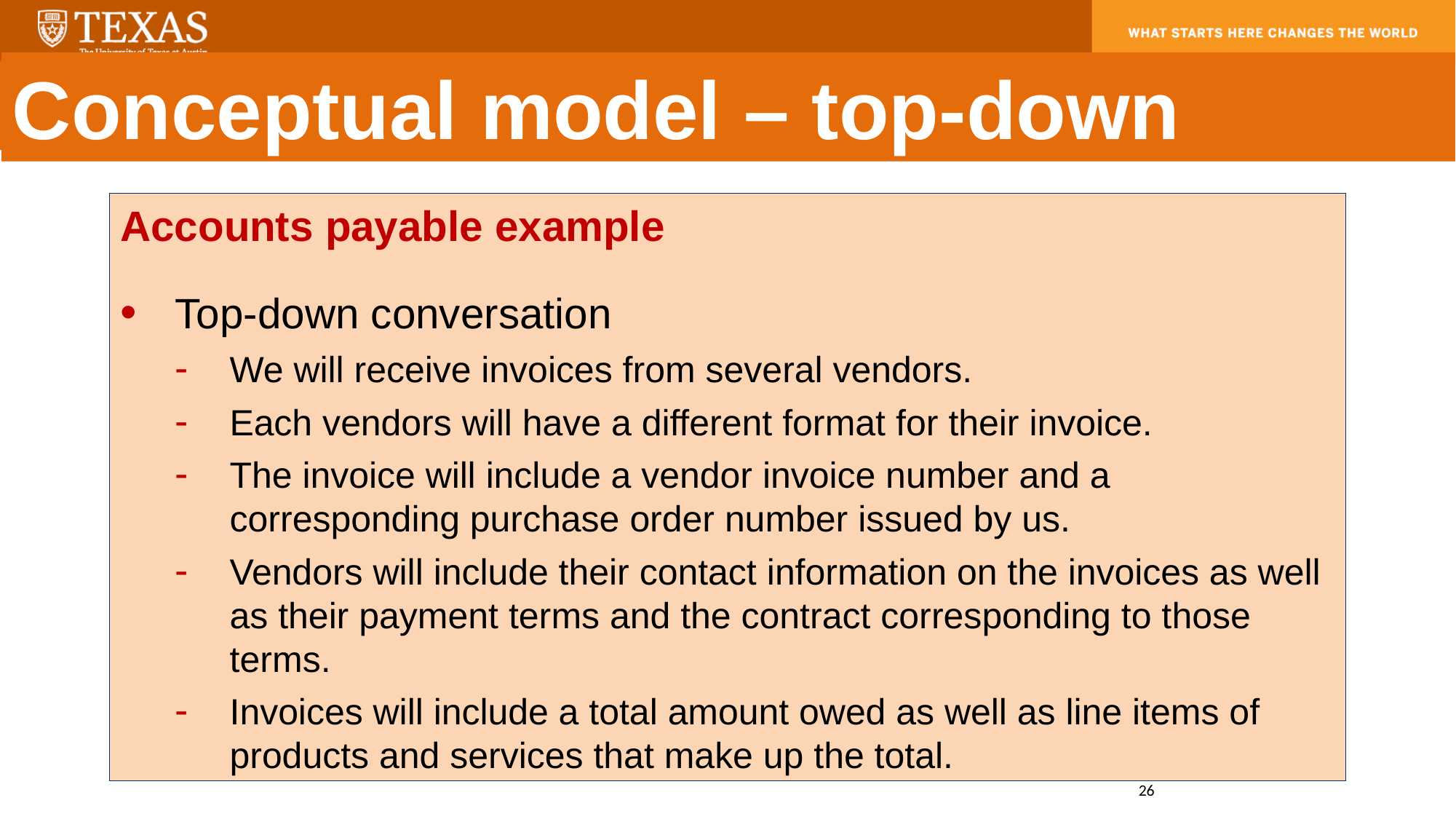

Conceptual model – top-down

Accounts payable example
Top-down conversation
We will receive invoices from several vendors.
Each vendors will have a different format for their invoice.
The invoice will include a vendor invoice number and a corresponding purchase order number issued by us.
Vendors will include their contact information on the invoices as well as their payment terms and the contract corresponding to those terms.
Invoices will include a total amount owed as well as line items of products and services that make up the total.
26